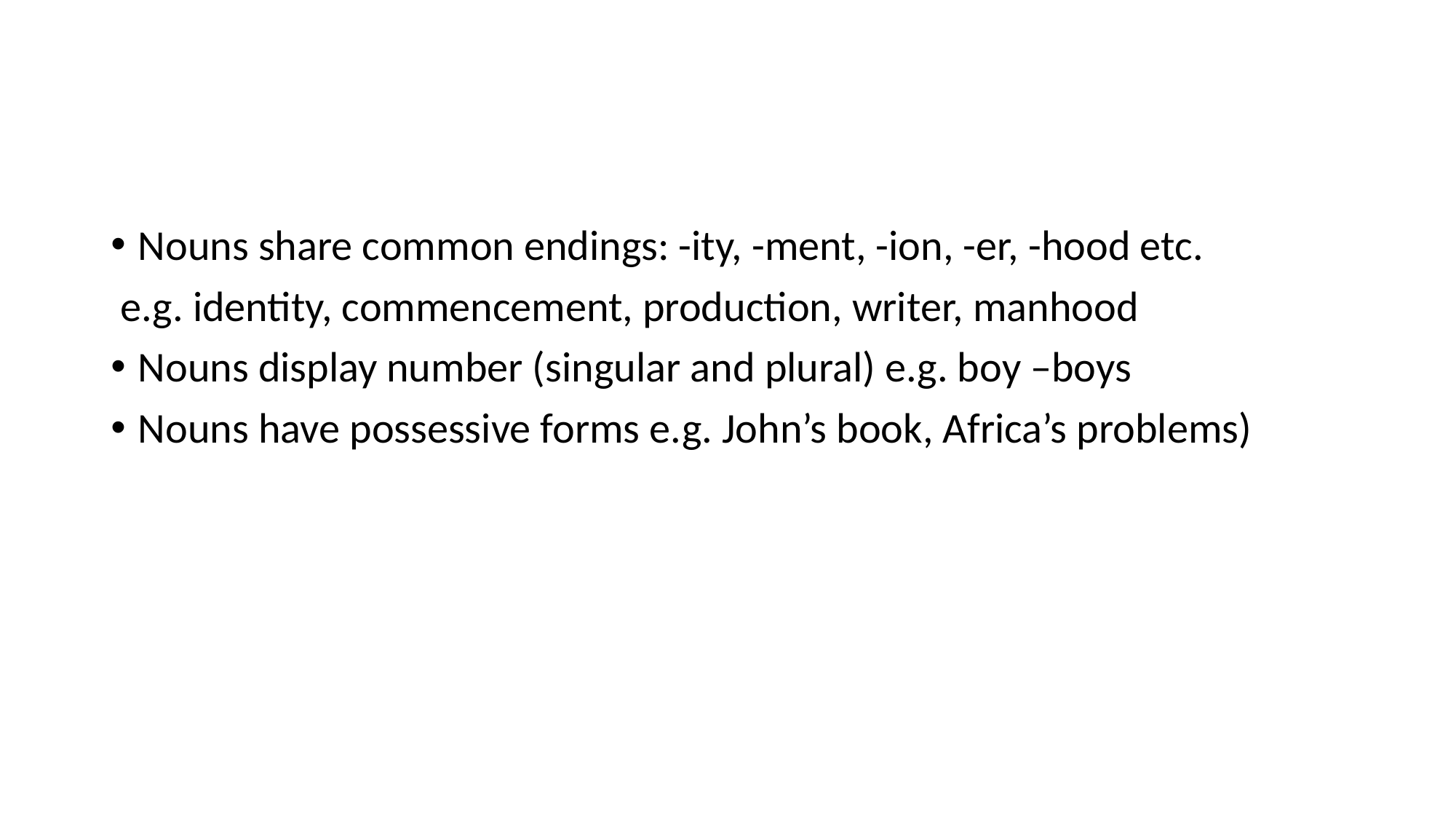

#
Nouns share common endings: -ity, -ment, -ion, -er, -hood etc.
 e.g. identity, commencement, production, writer, manhood
Nouns display number (singular and plural) e.g. boy –boys
Nouns have possessive forms e.g. John’s book, Africa’s problems)